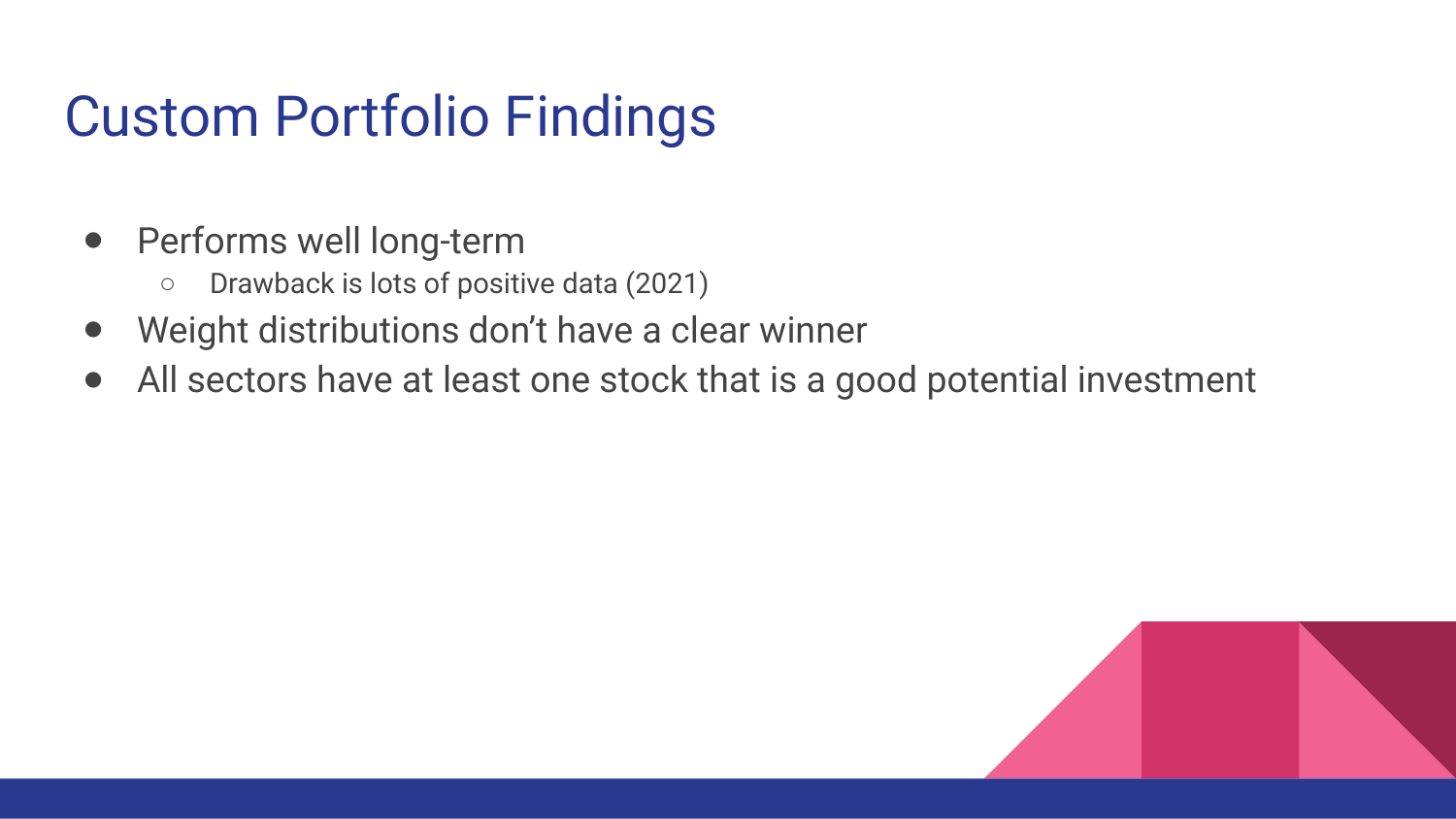

# Custom Portfolio Findings
Performs well long-term
Drawback is lots of positive data (2021)
Weight distributions don’t have a clear winner
All sectors have at least one stock that is a good potential investment